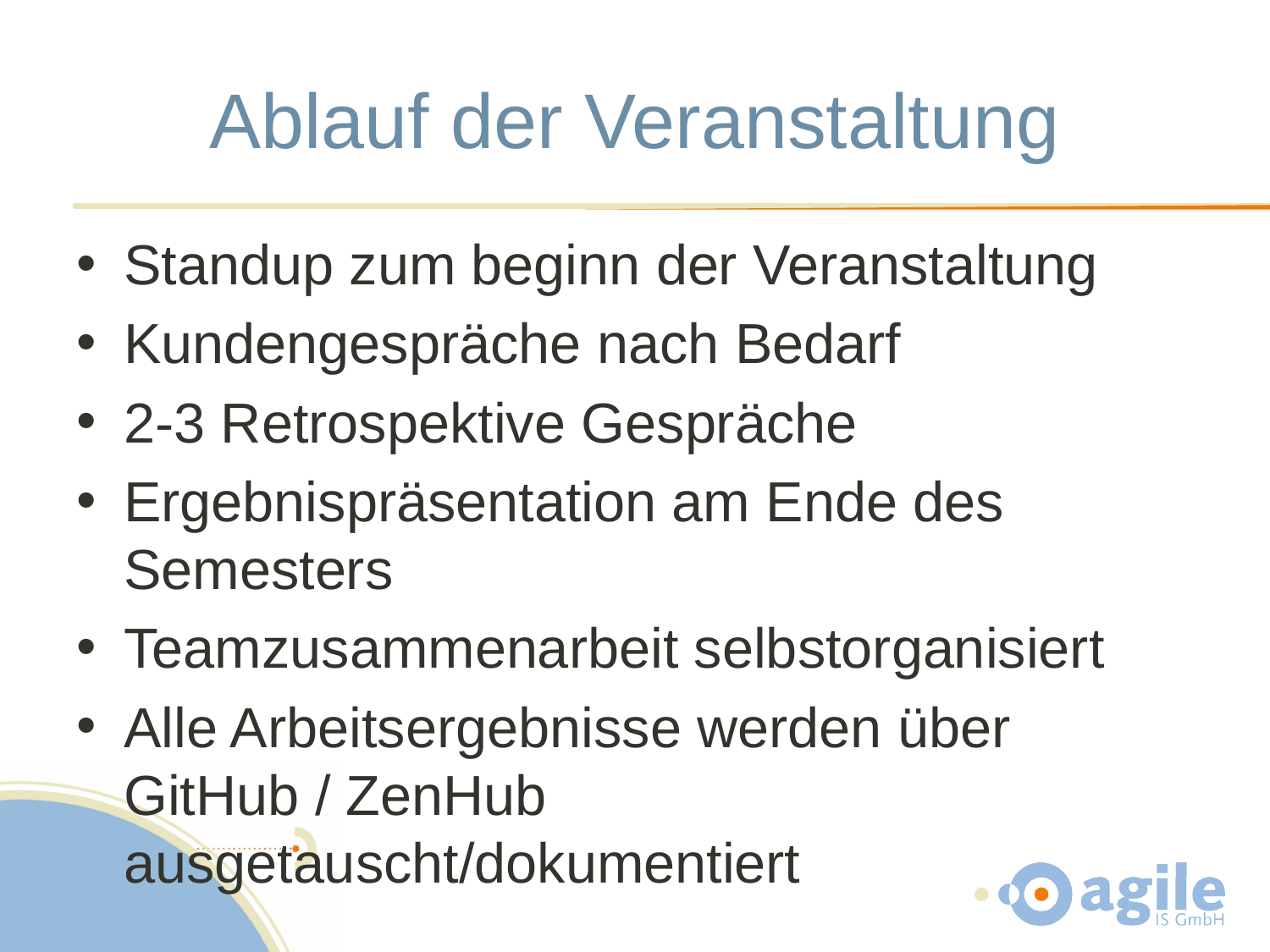

# Ablauf der Veranstaltung
Standup zum beginn der Veranstaltung
Kundengespräche nach Bedarf
2-3 Retrospektive Gespräche
Ergebnispräsentation am Ende des Semesters
Teamzusammenarbeit selbstorganisiert
Alle Arbeitsergebnisse werden über GitHub / ZenHub ausgetauscht/dokumentiert